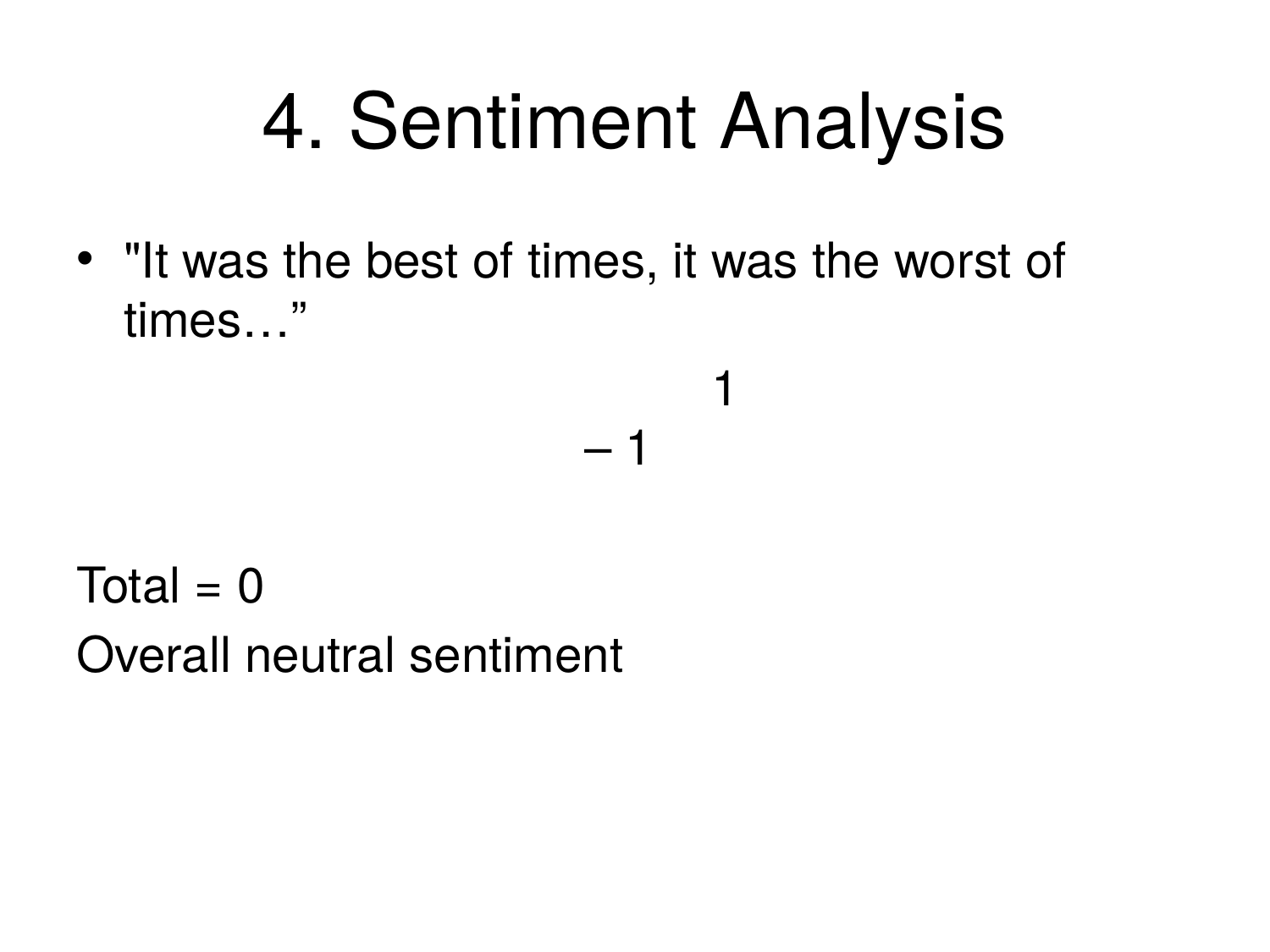

# 4. Sentiment Analysis
"It was the best of times, it was the worst of times…”
					1 							– 1

Total = 0
Overall neutral sentiment